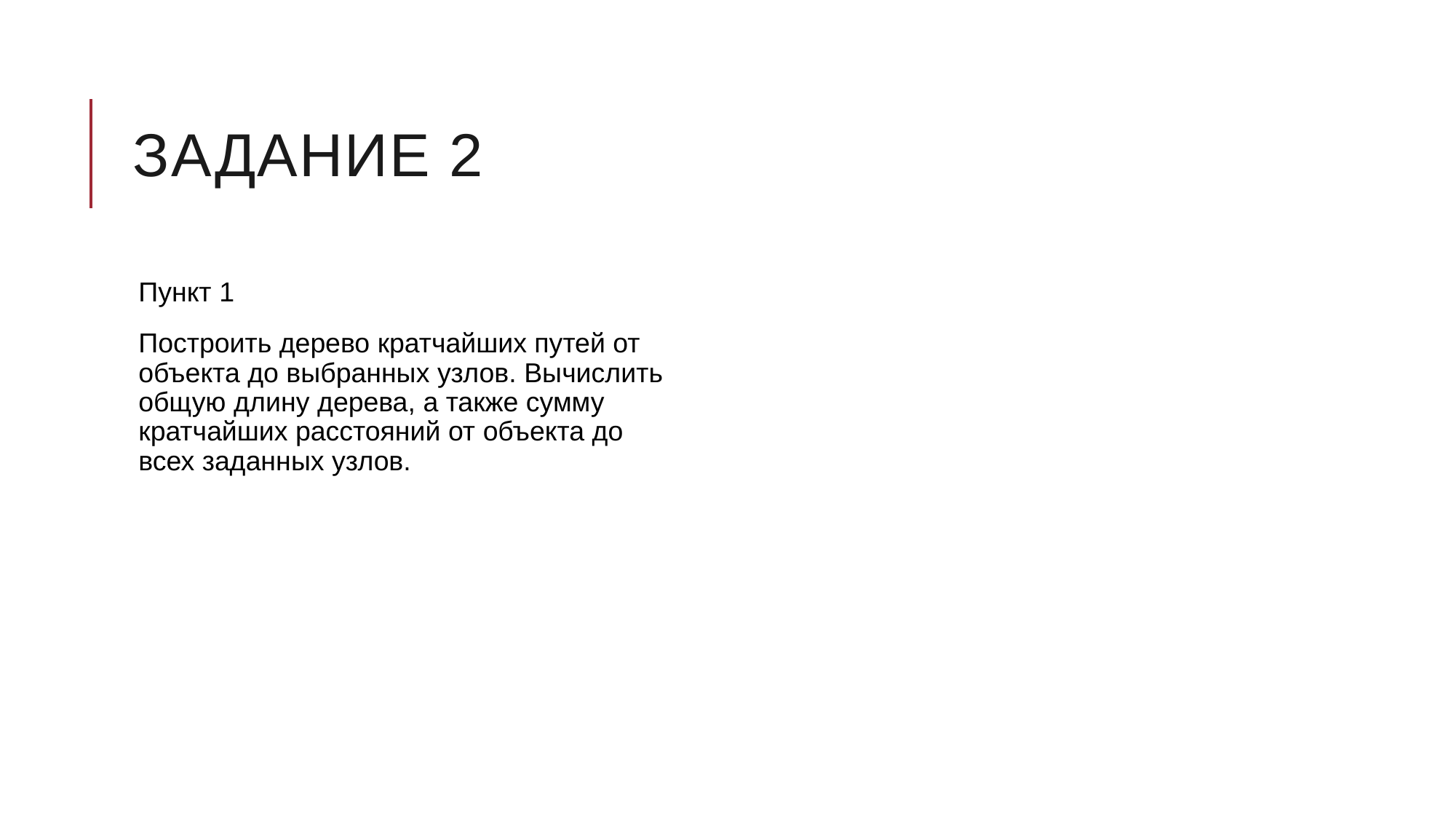

# Задание 2
Пункт 1
Построить дерево кратчайших путей от объекта до выбранных узлов. Вычислить общую длину дерева, а также сумму кратчайших расстояний от объекта до всех заданных узлов.